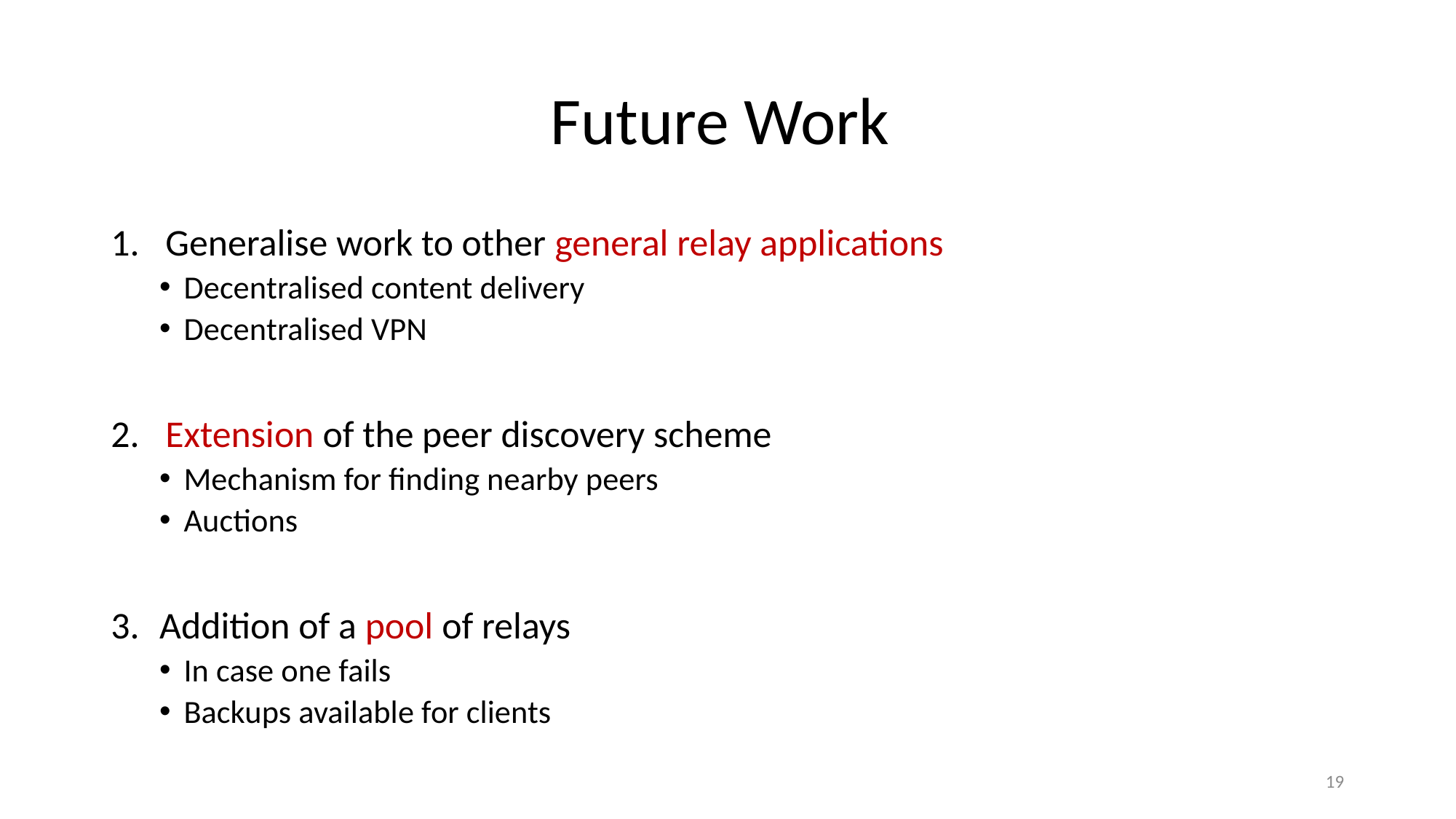

# Future Work
Generalise work to other general relay applications
Decentralised content delivery
Decentralised VPN

Extension of the peer discovery scheme
Mechanism for finding nearby peers
Auctions

Addition of a pool of relays
In case one fails
Backups available for clients
19